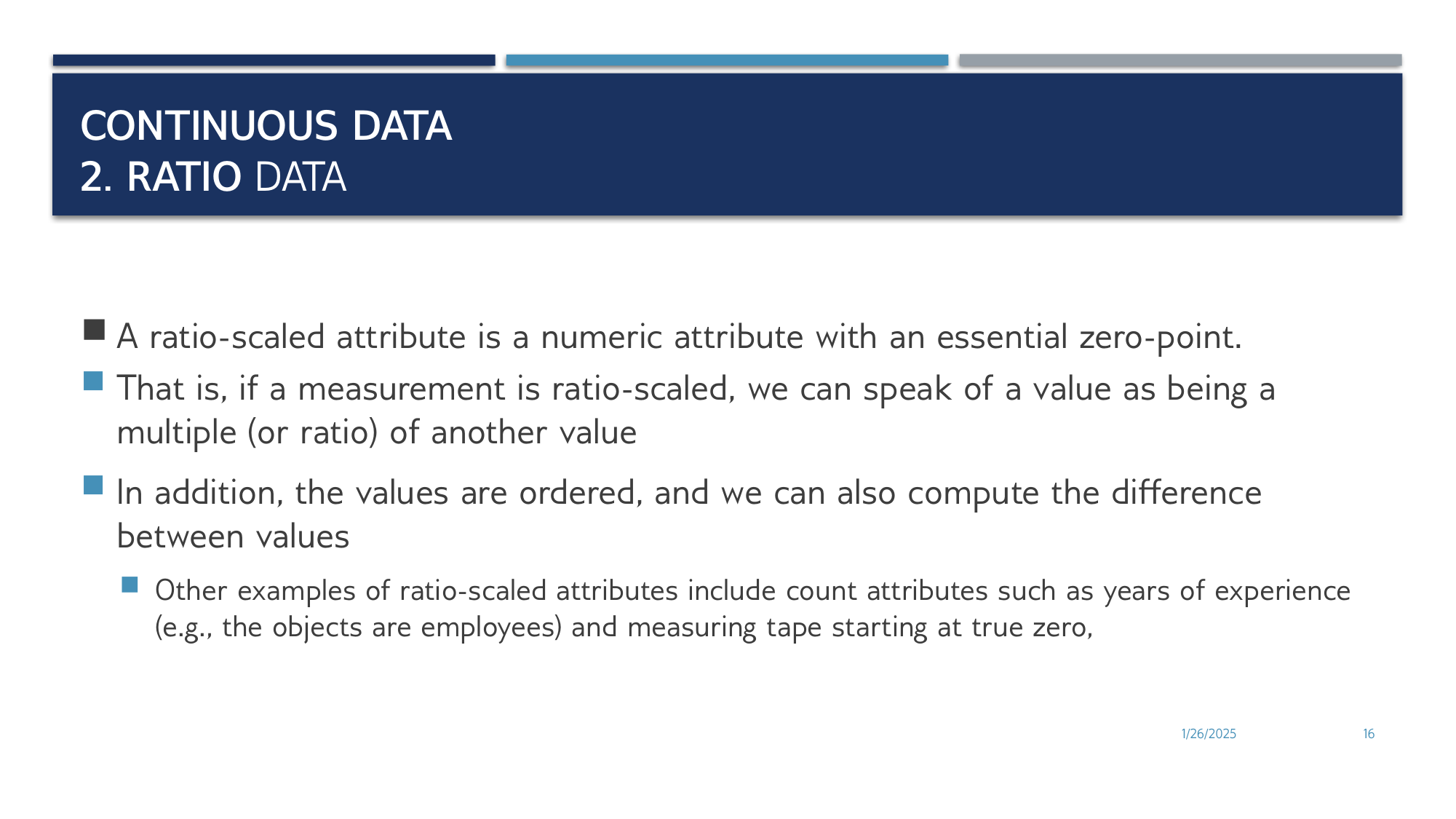

# Continuous data 2. Ratio data
A ratio-scaled attribute is a numeric attribute with an essential zero-point.
That is, if a measurement is ratio-scaled, we can speak of a value as being a multiple (or ratio) of another value
In addition, the values are ordered, and we can also compute the difference between values
Other examples of ratio-scaled attributes include count attributes such as years of experience (e.g., the objects are employees) and measuring tape starting at true zero,
1/26/2025
16